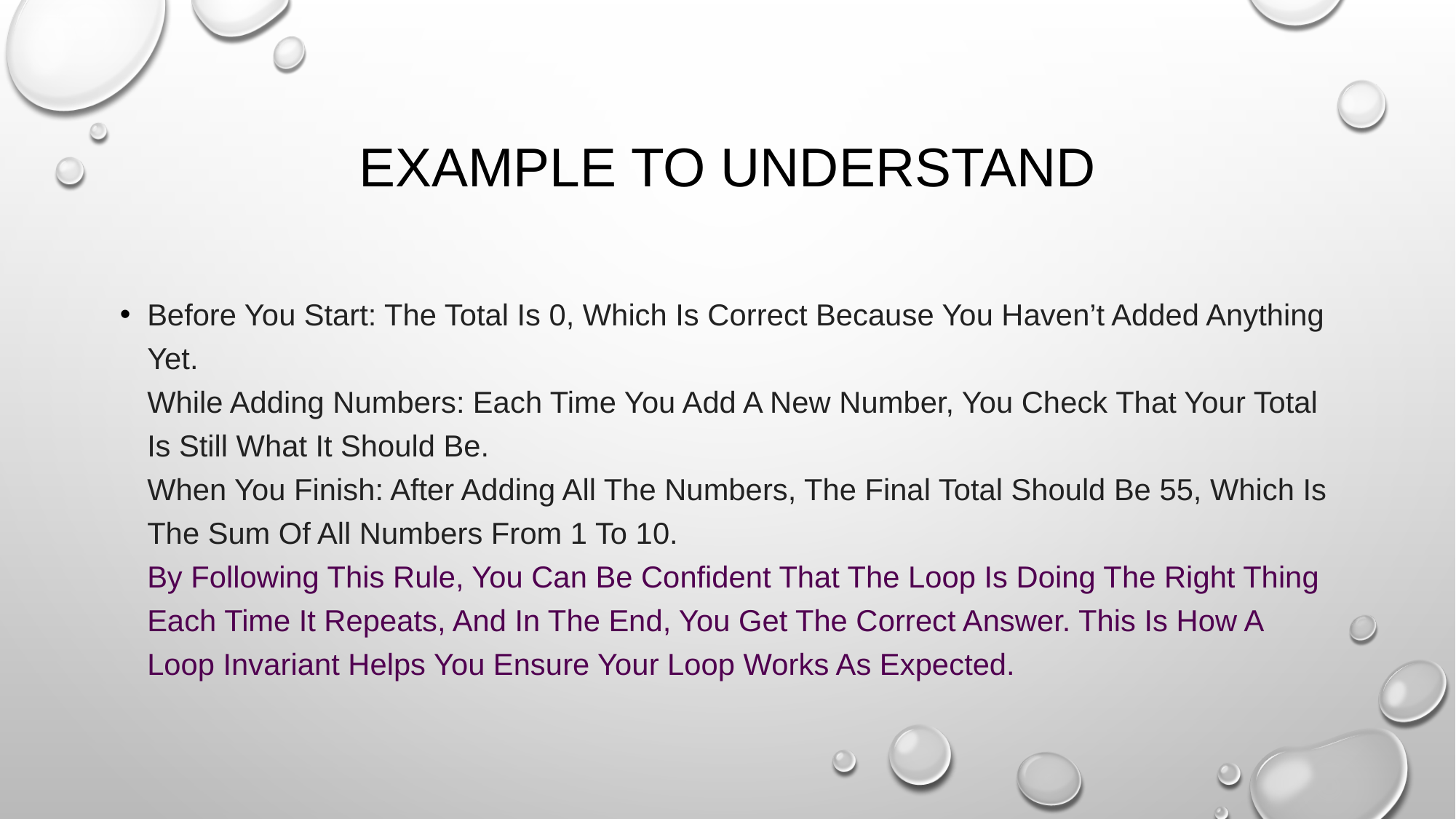

# Example to understand
Before You Start: The Total Is 0, Which Is Correct Because You Haven’t Added Anything Yet.
While Adding Numbers: Each Time You Add A New Number, You Check That Your Total Is Still What It Should Be.
When You Finish: After Adding All The Numbers, The Final Total Should Be 55, Which Is The Sum Of All Numbers From 1 To 10.
By Following This Rule, You Can Be Confident That The Loop Is Doing The Right Thing Each Time It Repeats, And In The End, You Get The Correct Answer. This Is How A Loop Invariant Helps You Ensure Your Loop Works As Expected.